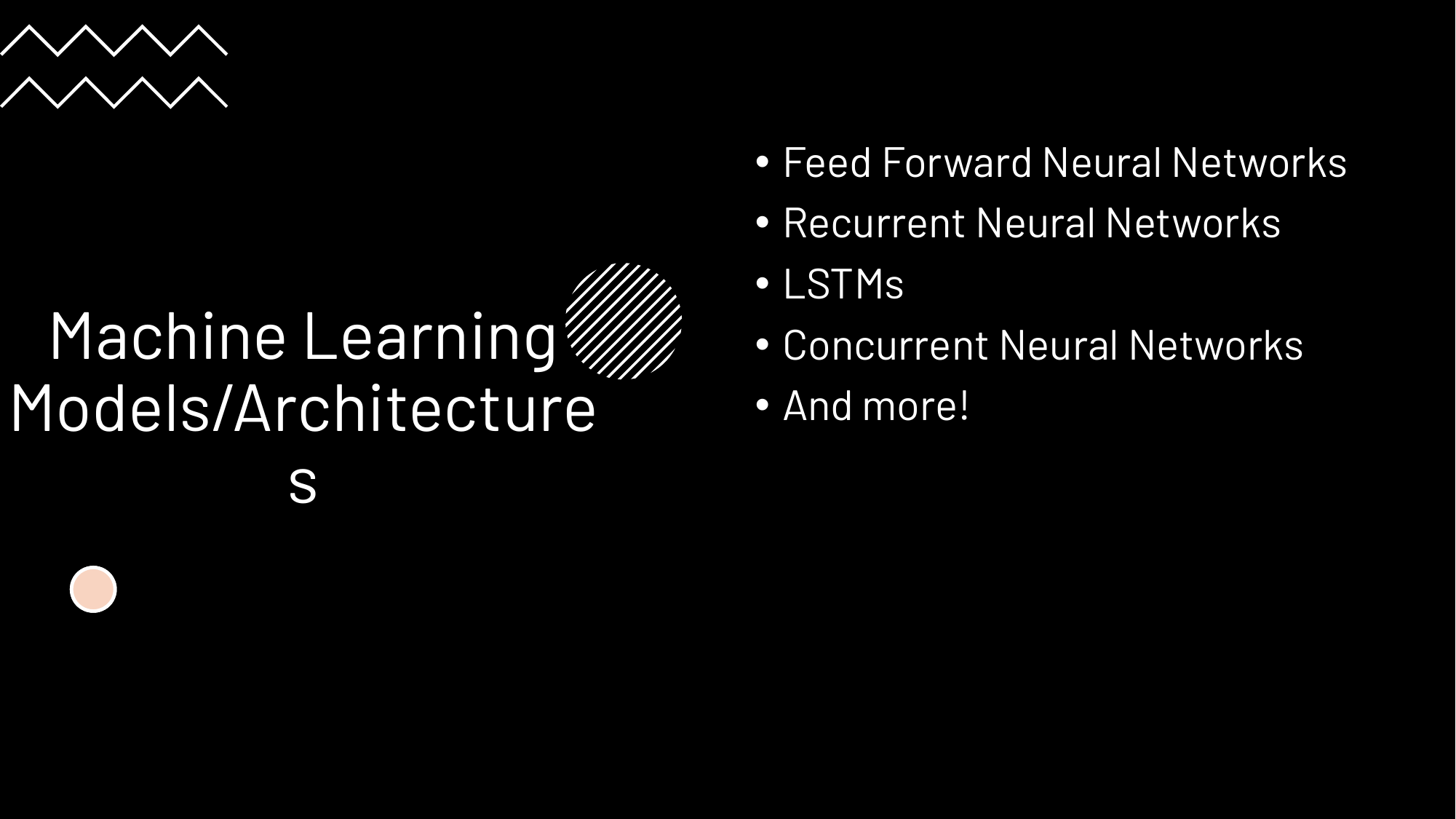

# Machine Learning Models/Architectures
Feed Forward Neural Networks
Recurrent Neural Networks
LSTMs
Concurrent Neural Networks
And more!